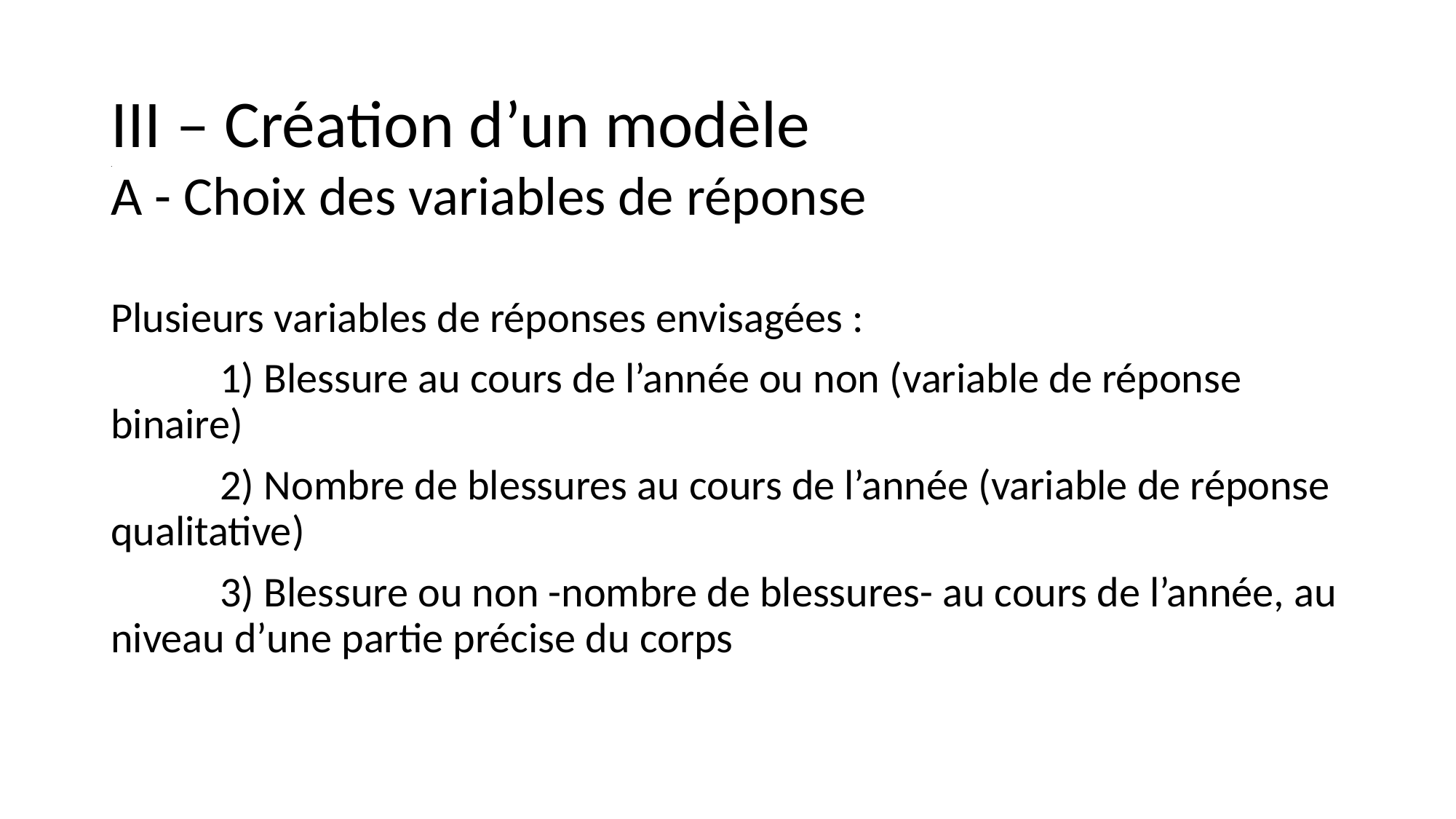

# III – Création d’un modèle . A - Choix des variables de réponse
Plusieurs variables de réponses envisagées :
	1) Blessure au cours de l’année ou non (variable de réponse binaire)
	2) Nombre de blessures au cours de l’année (variable de réponse qualitative)
	3) Blessure ou non -nombre de blessures- au cours de l’année, au niveau d’une partie précise du corps